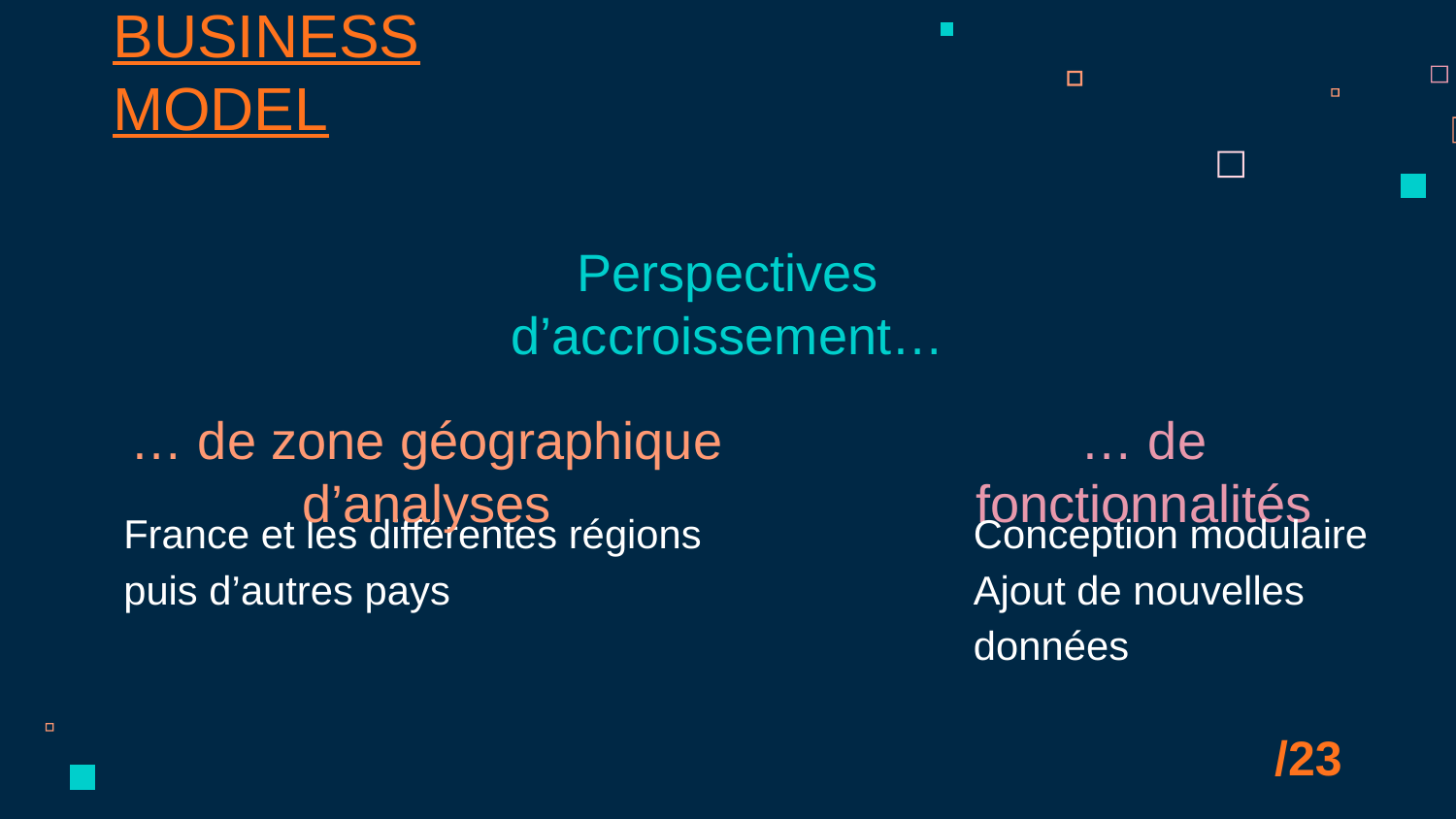

BUSINESS MODEL
Perspectives d’accroissement…
… de zone géographique d’analyses
… de fonctionnalités
France et les différentes régions puis d’autres pays
Conception modulaire
Ajout de nouvelles données
/23